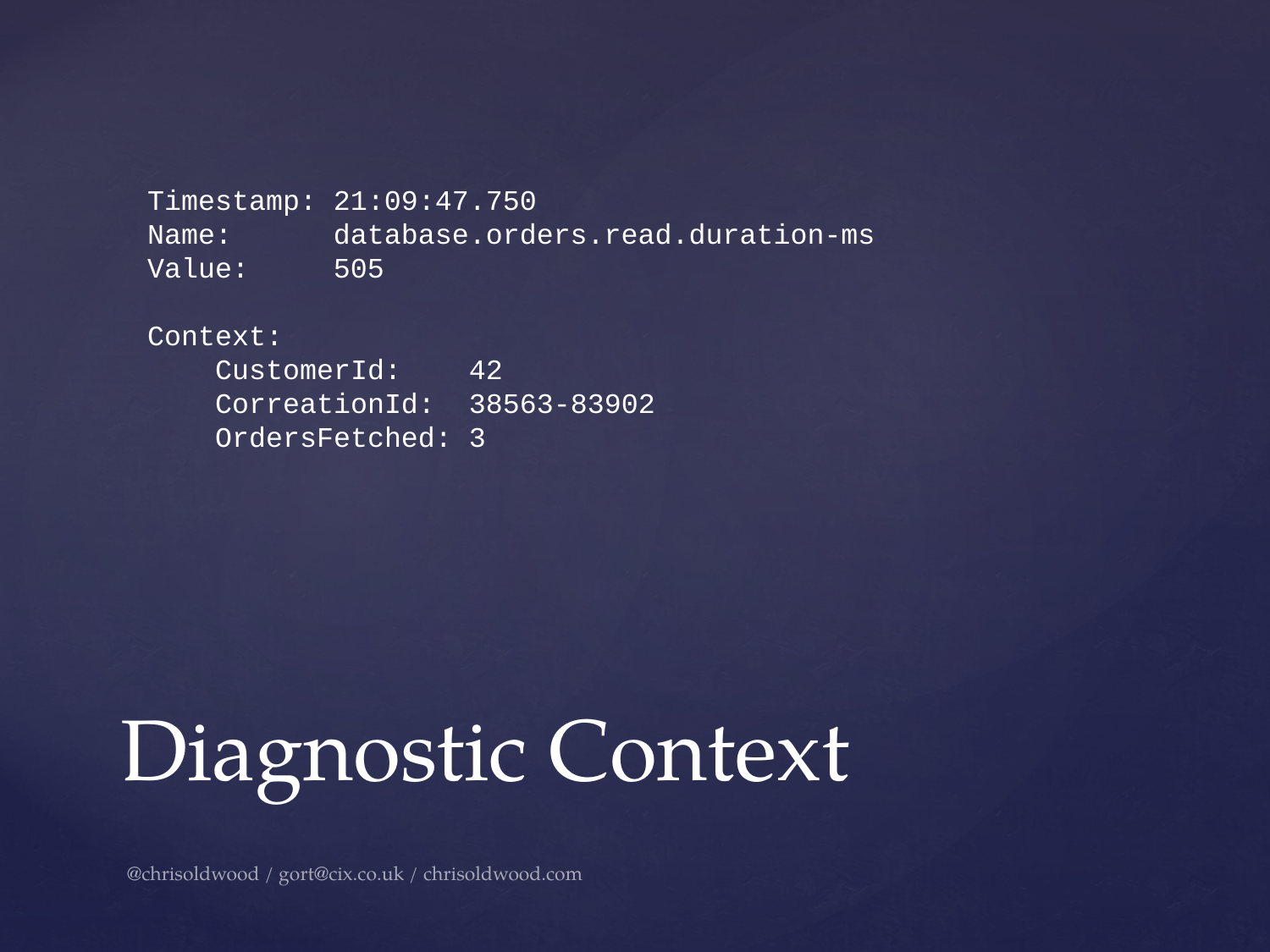

Timestamp: 21:09:47.750
Name:      database.orders.read.duration-ms
Value:     505

Context:
    CustomerId:    42
    CorreationId:  38563-83902
    OrdersFetched: 3
# Diagnostic Context
@chrisoldwood / gort@cix.co.uk / chrisoldwood.com